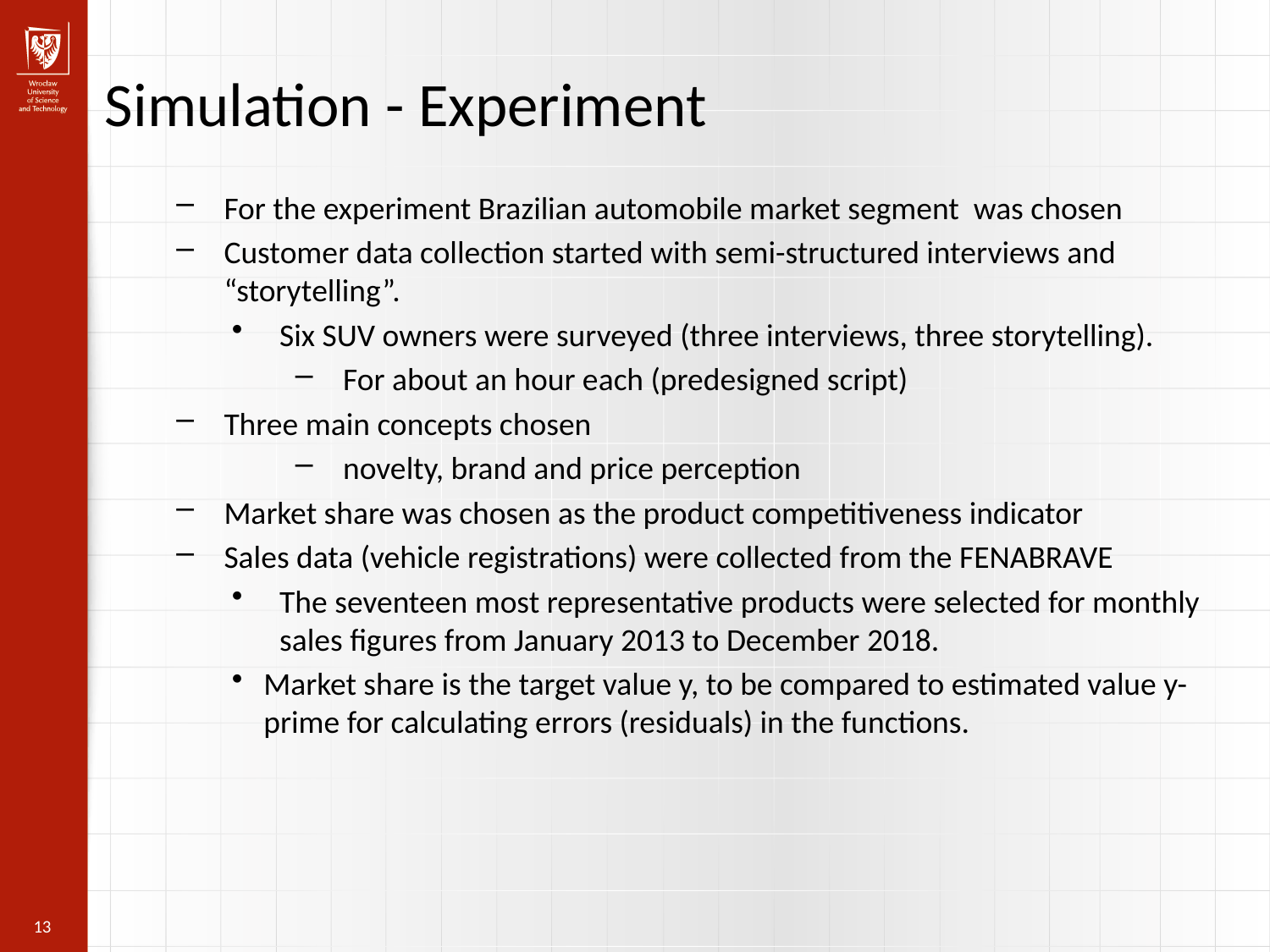

Simulation - Experiment
For the experiment Brazilian automobile market segment  was chosen
Customer data collection started with semi-structured interviews and “storytelling”.
Six SUV owners were surveyed (three interviews, three storytelling).
For about an hour each (predesigned script)
Three main concepts chosen
novelty, brand and price perception
Market share was chosen as the product competitiveness indicator
Sales data (vehicle registrations) were collected from the FENABRAVE
The seventeen most representative products were selected for monthly sales figures from January 2013 to December 2018.
Market share is the target value y, to be compared to estimated value y-prime for calculating errors (residuals) in the functions.